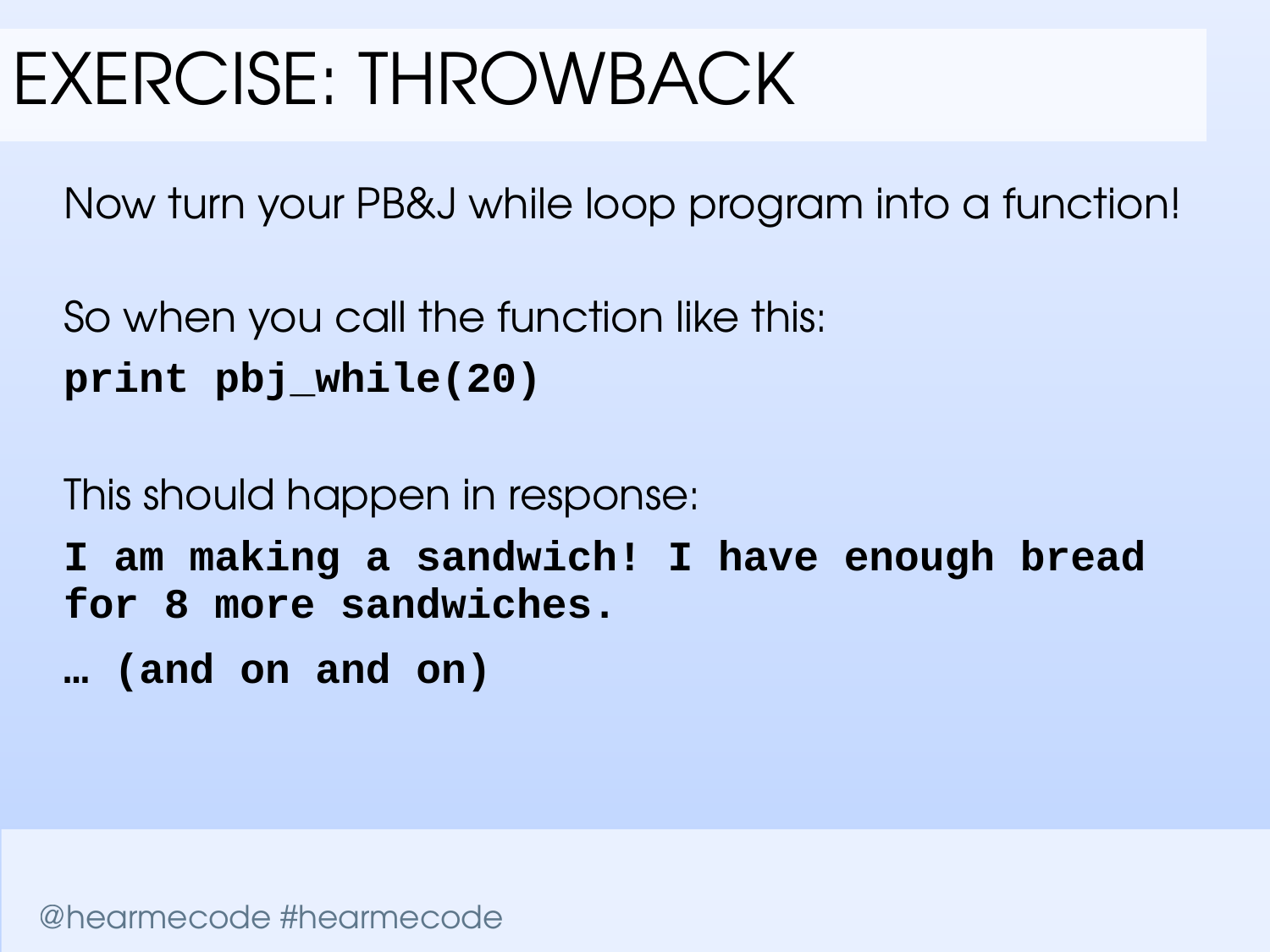

exercise: throwback
Now turn your PB&J while loop program into a function!

So when you call the function like this:
print pbj_while(20)

This should happen in response:
I am making a sandwich! I have enough bread for 8 more sandwiches.
… (and on and on)
17